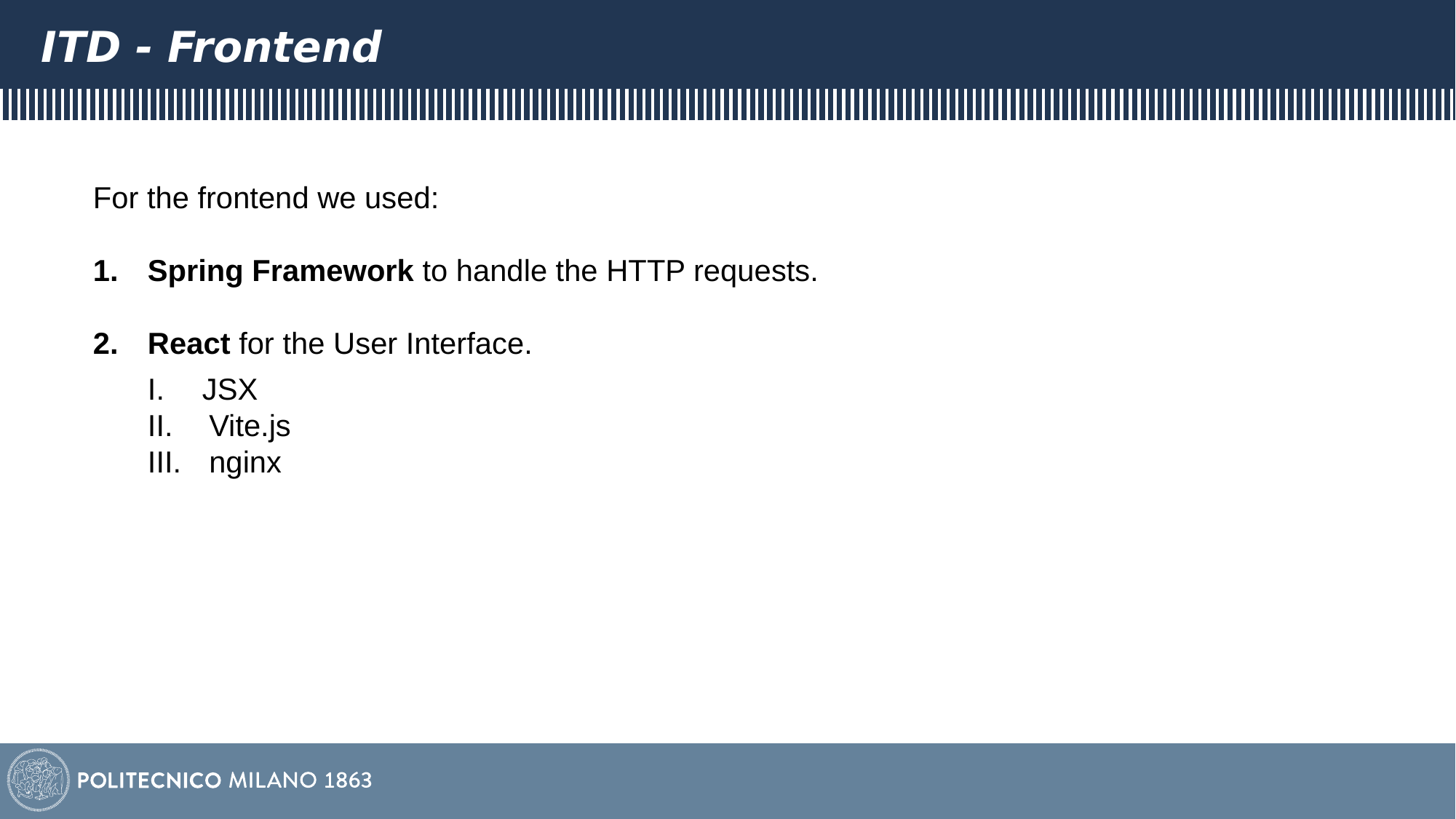

# ITD - Frontend
For the frontend we used:

Spring Framework to handle the HTTP requests.

React for the User Interface.
JSX
Vite.js
nginx